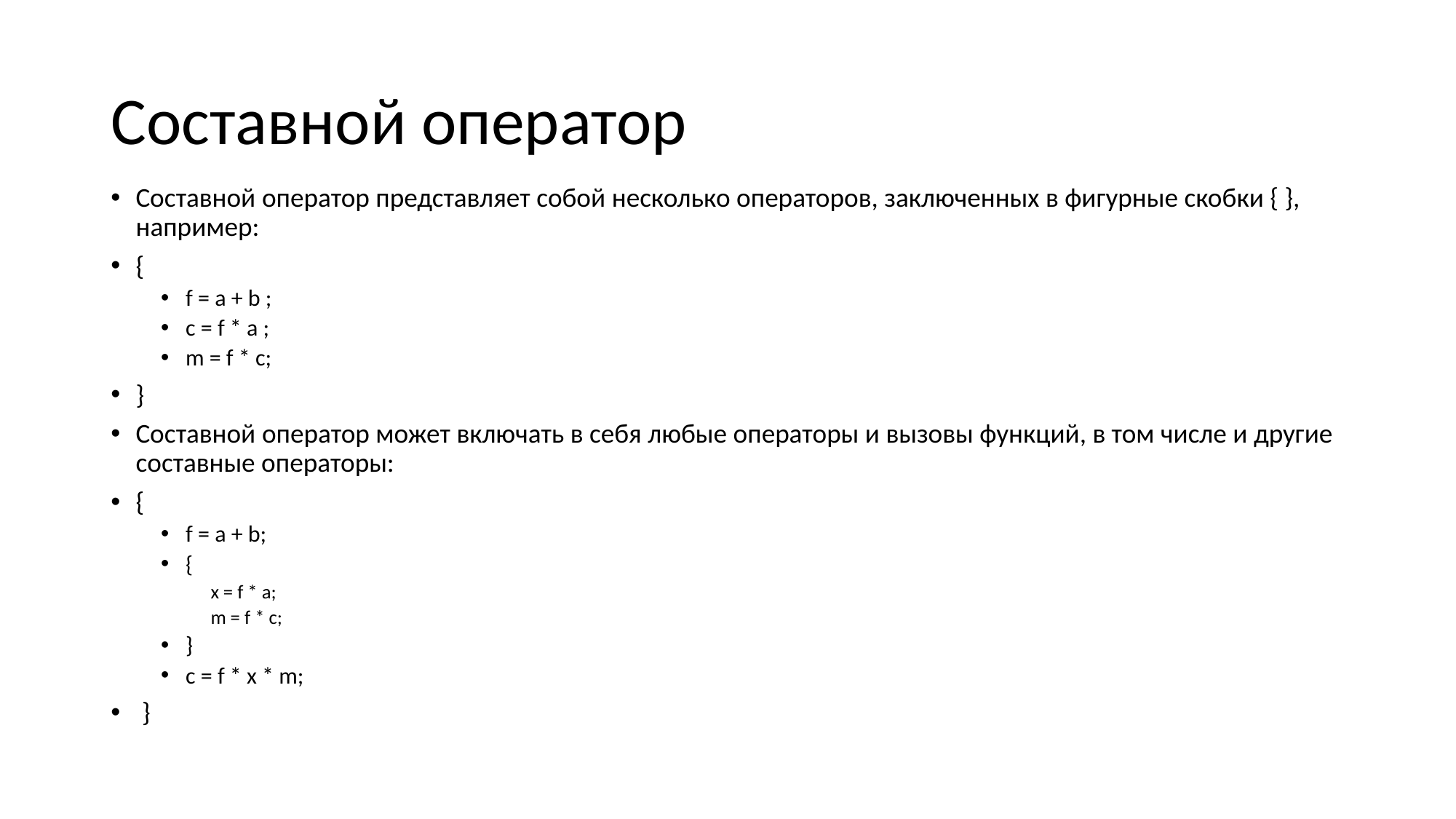

# Составной оператор
Составной оператор представляет собой несколько операторов, заключенных в фигурные скобки { }, например:
{
f = a + b ;
c = f * a ;
m = f * c;
}
Составной оператор может включать в себя любые операторы и вызовы функций, в том числе и другие составные операторы:
{
f = a + b;
{
x = f * a;
m = f * c;
}
c = f * x * m;
 }